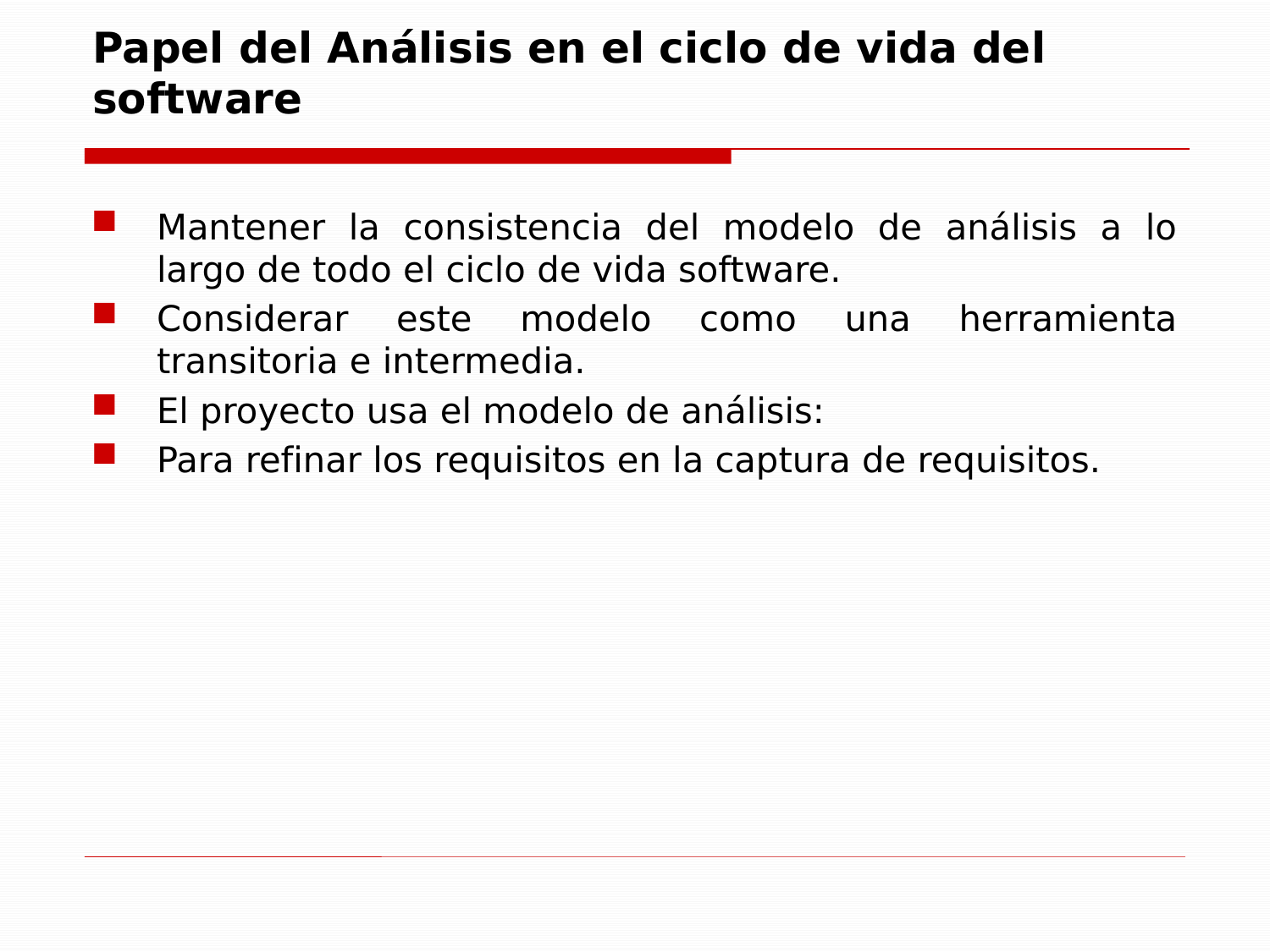

# Papel del Análisis en el ciclo de vida del software
Mantener la consistencia del modelo de análisis a lo largo de todo el ciclo de vida software.
Considerar este modelo como una herramienta transitoria e intermedia.
El proyecto usa el modelo de análisis:
Para refinar los requisitos en la captura de requisitos.